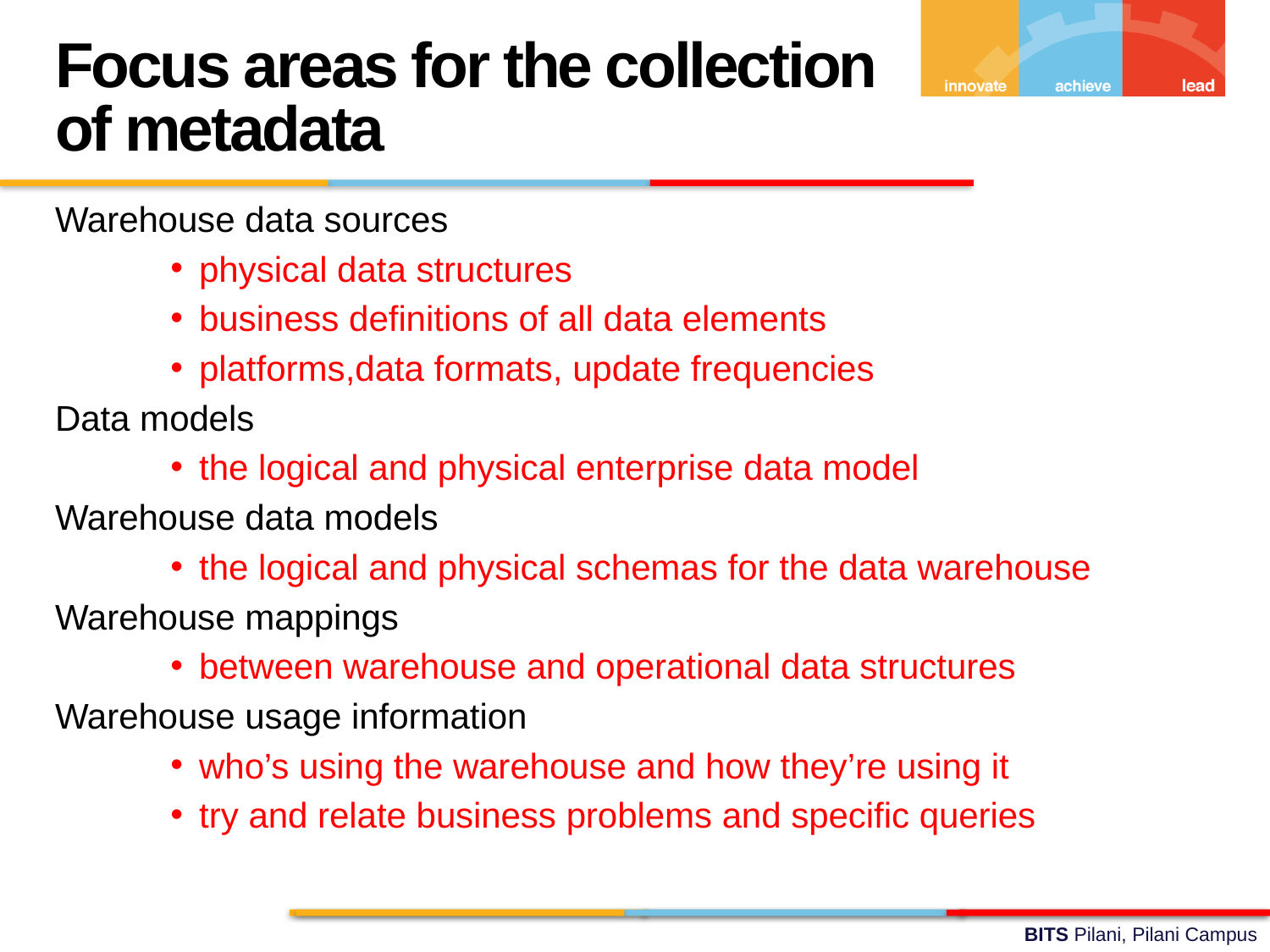

Focus areas for the collection of metadata
Warehouse data sources
physical data structures
business definitions of all data elements
platforms,data formats, update frequencies
Data models
the logical and physical enterprise data model
Warehouse data models
the logical and physical schemas for the data warehouse
Warehouse mappings
between warehouse and operational data structures
Warehouse usage information
who’s using the warehouse and how they’re using it
try and relate business problems and specific queries